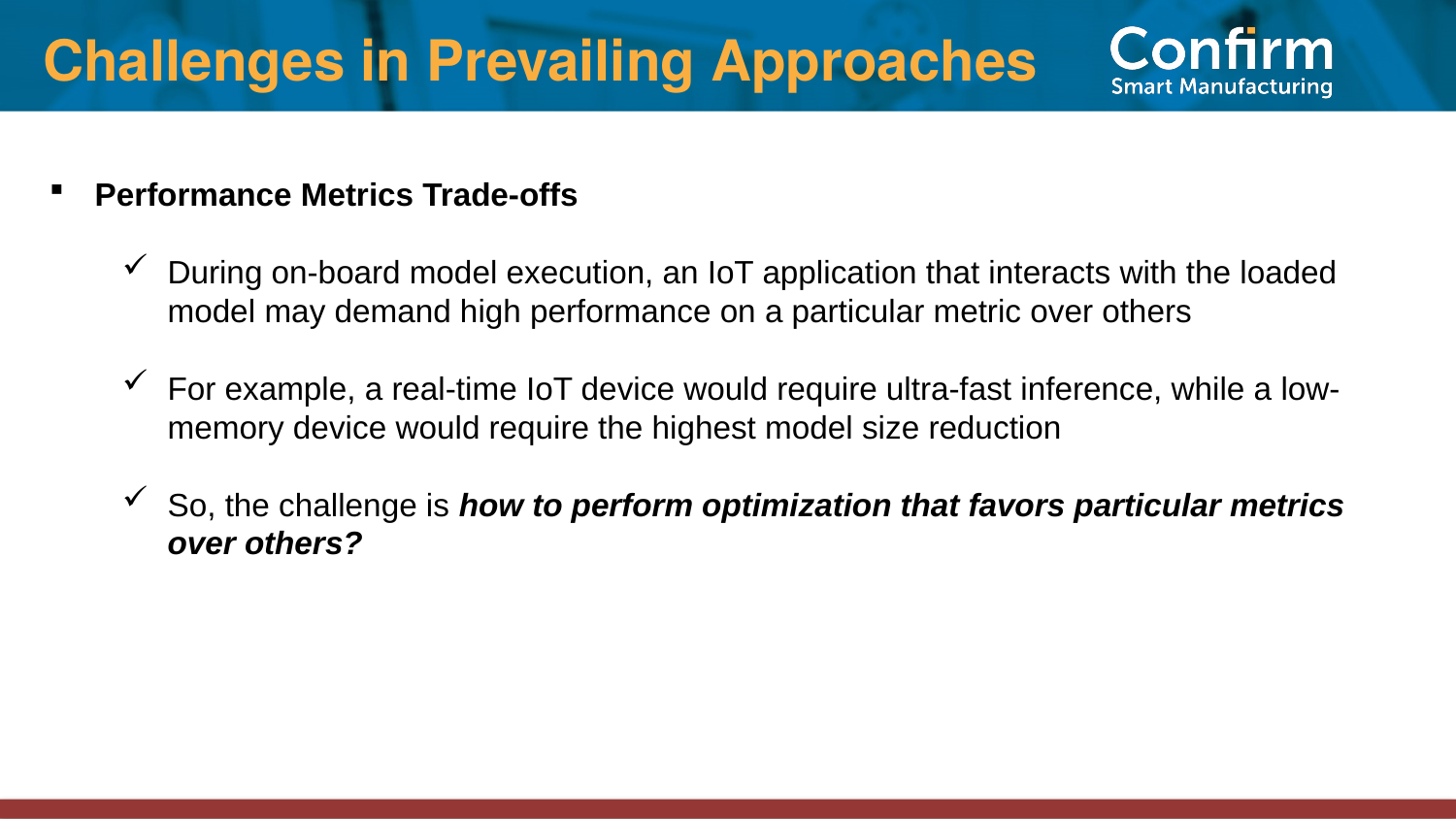

Challenges in Prevailing Approaches
Performance Metrics Trade-offs

During on-board model execution, an IoT application that interacts with the loaded model may demand high performance on a particular metric over others

For example, a real-time IoT device would require ultra-fast inference, while a low-memory device would require the highest model size reduction

So, the challenge is how to perform optimization that favors particular metrics over others?